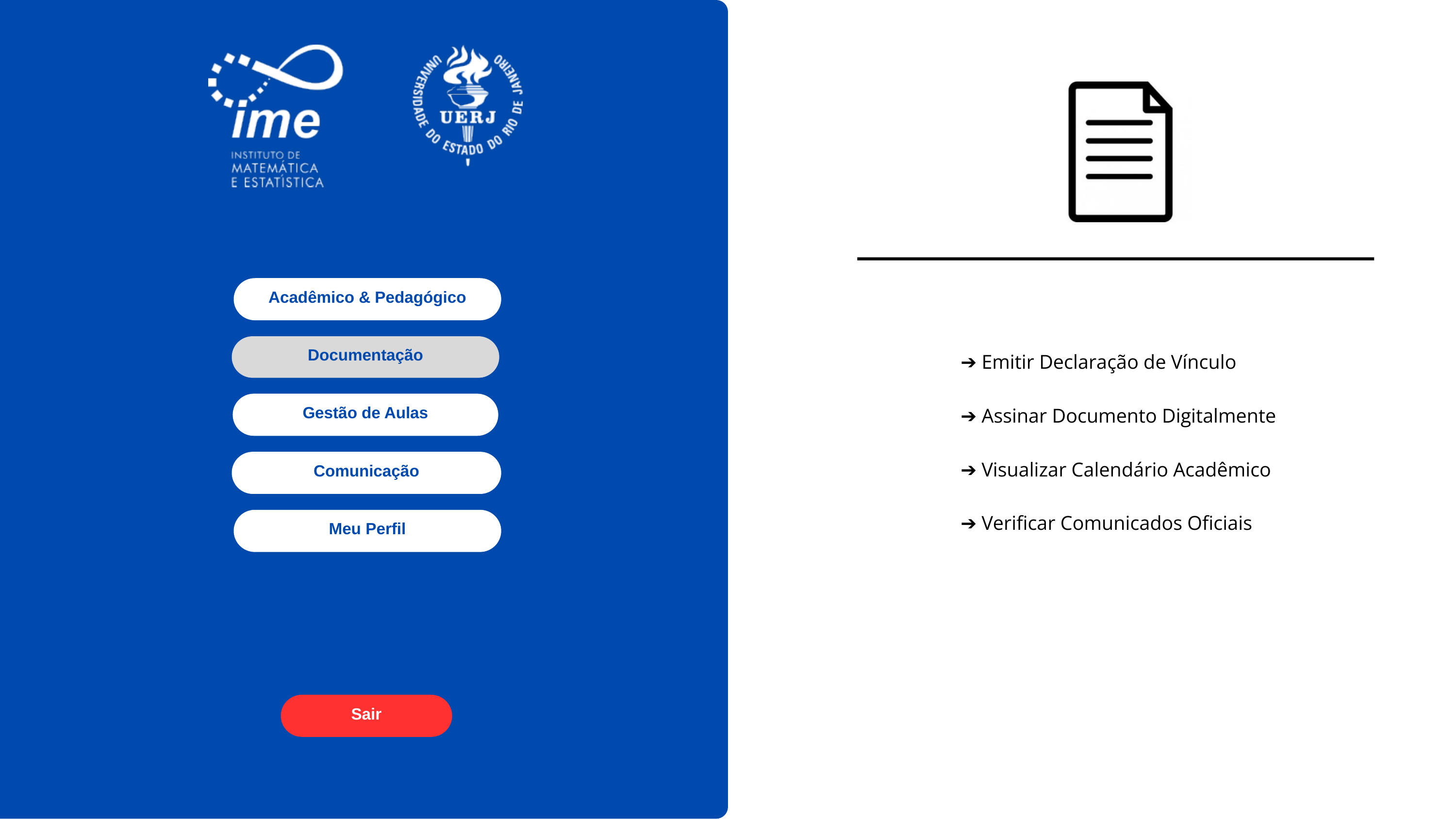

Acadêmico & Pedagógico

Documentação
➔ Emitir Declaração de Vínculo

➔ Assinar Documento Digitalmente

➔ Visualizar Calendário Acadêmico

➔ Verificar Comunicados Oficiais

Gestão de Aulas

Comunicação

Meu Perfil

Sair